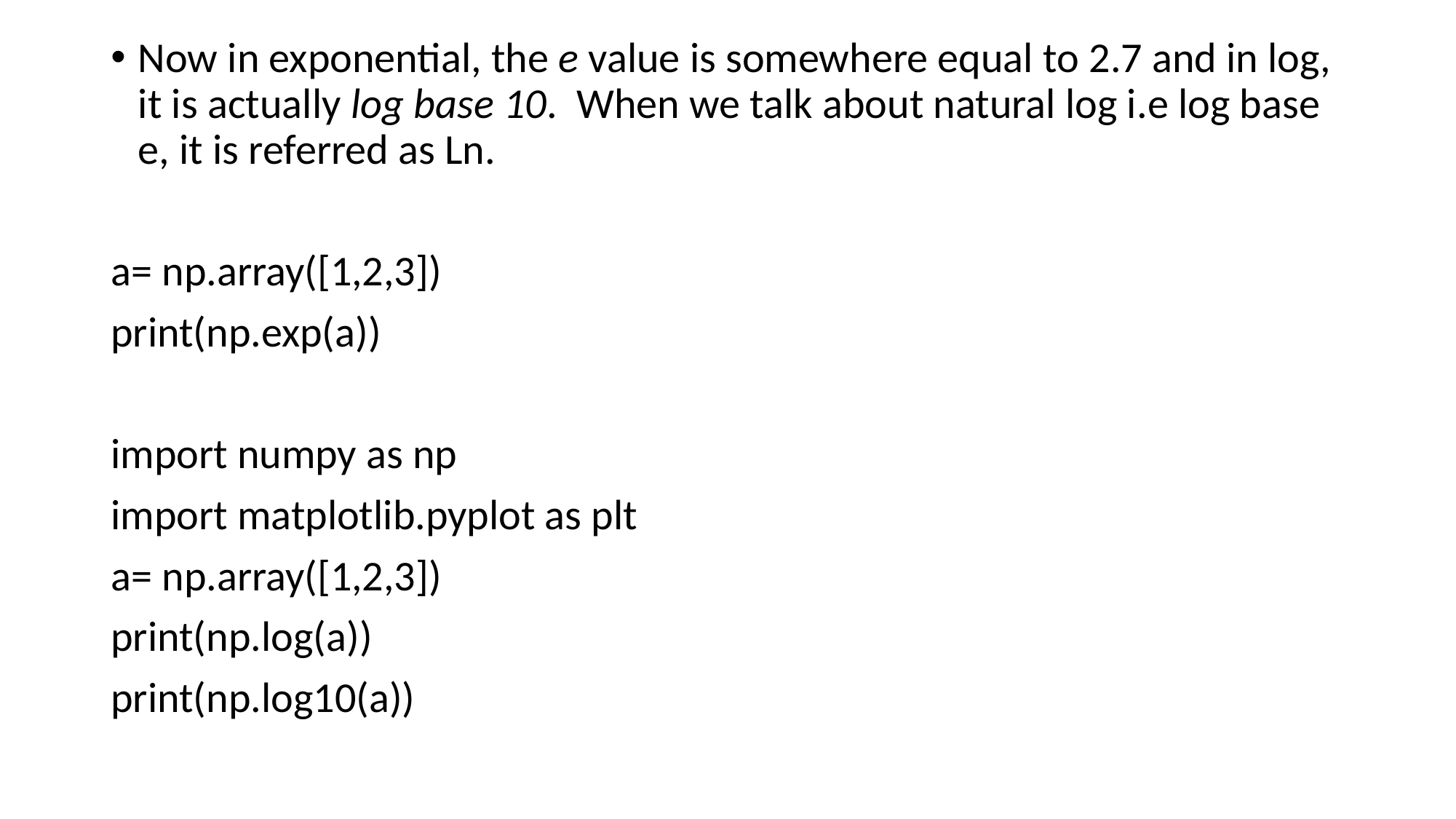

Now in exponential, the e value is somewhere equal to 2.7 and in log, it is actually log base 10.  When we talk about natural log i.e log base e, it is referred as Ln.

a= np.array([1,2,3])
print(np.exp(a))

import numpy as np
import matplotlib.pyplot as plt
a= np.array([1,2,3])
print(np.log(a))
print(np.log10(a))